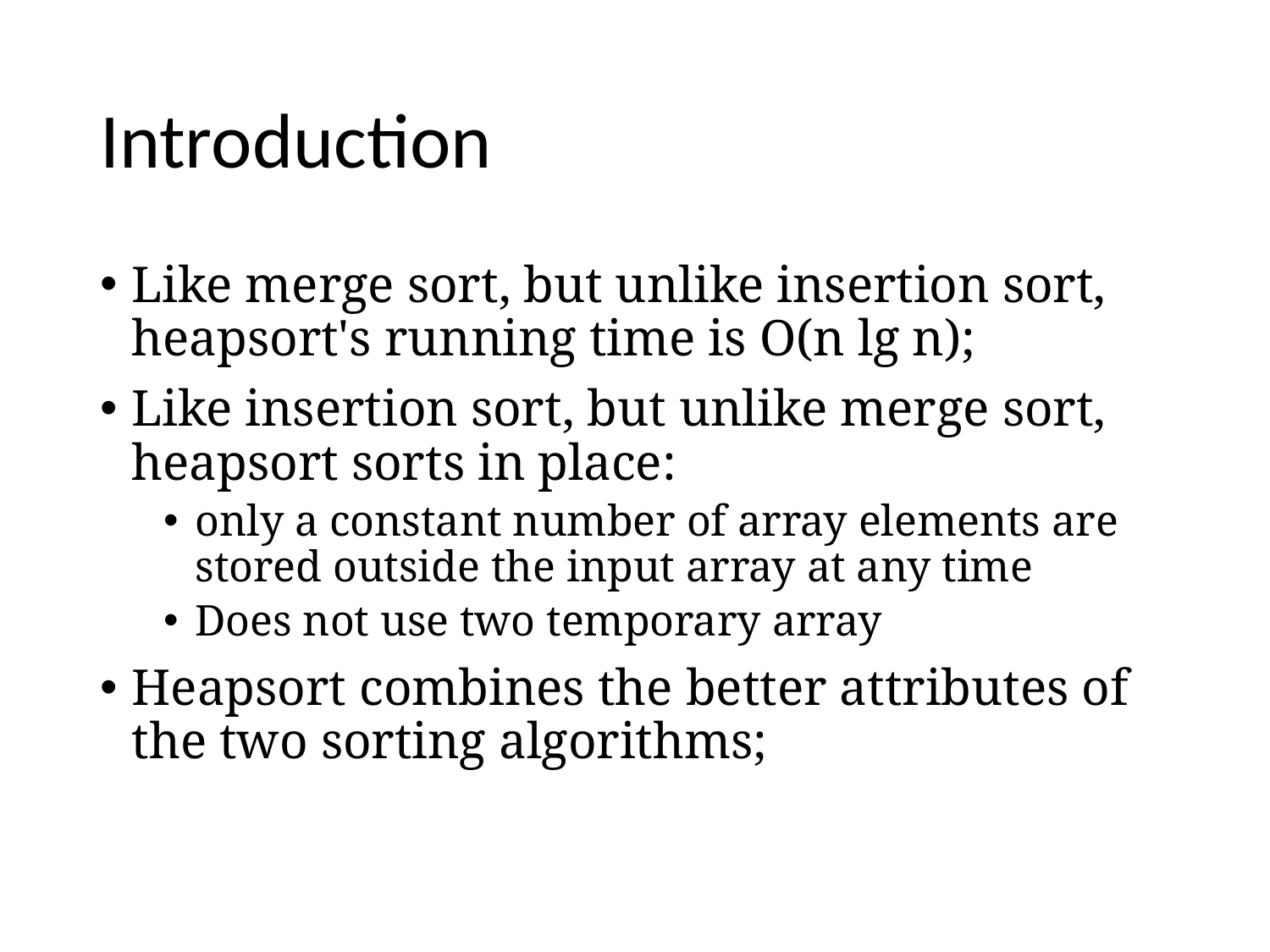

# Introduction
Like merge sort, but unlike insertion sort, heapsort's running time is O(n lg n);
Like insertion sort, but unlike merge sort, heapsort sorts in place:
only a constant number of array elements are stored outside the input array at any time
Does not use two temporary array
Heapsort combines the better attributes of the two sorting algorithms;